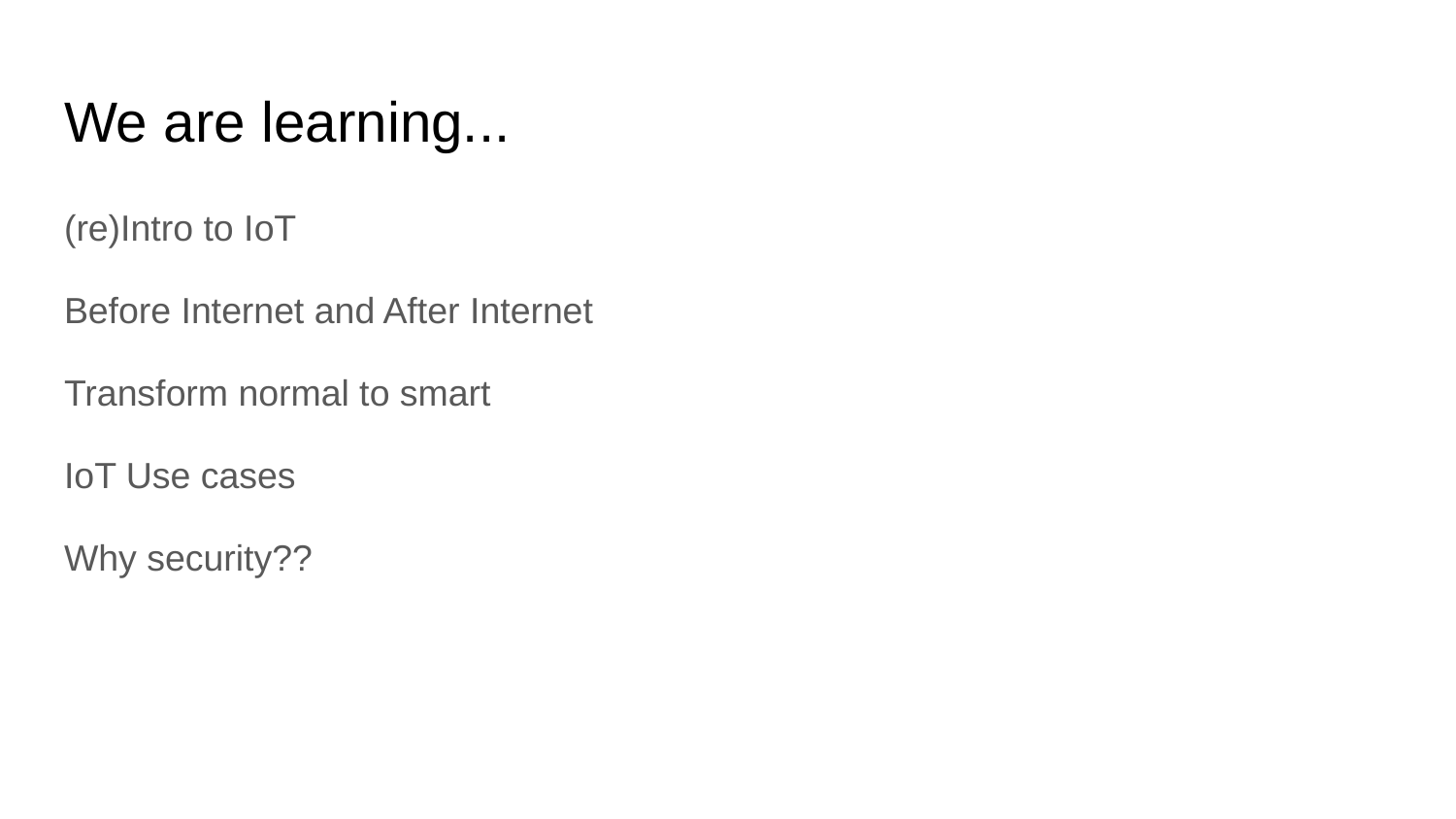

# We are learning...
(re)Intro to IoT
Before Internet and After Internet
Transform normal to smart
IoT Use cases
Why security??